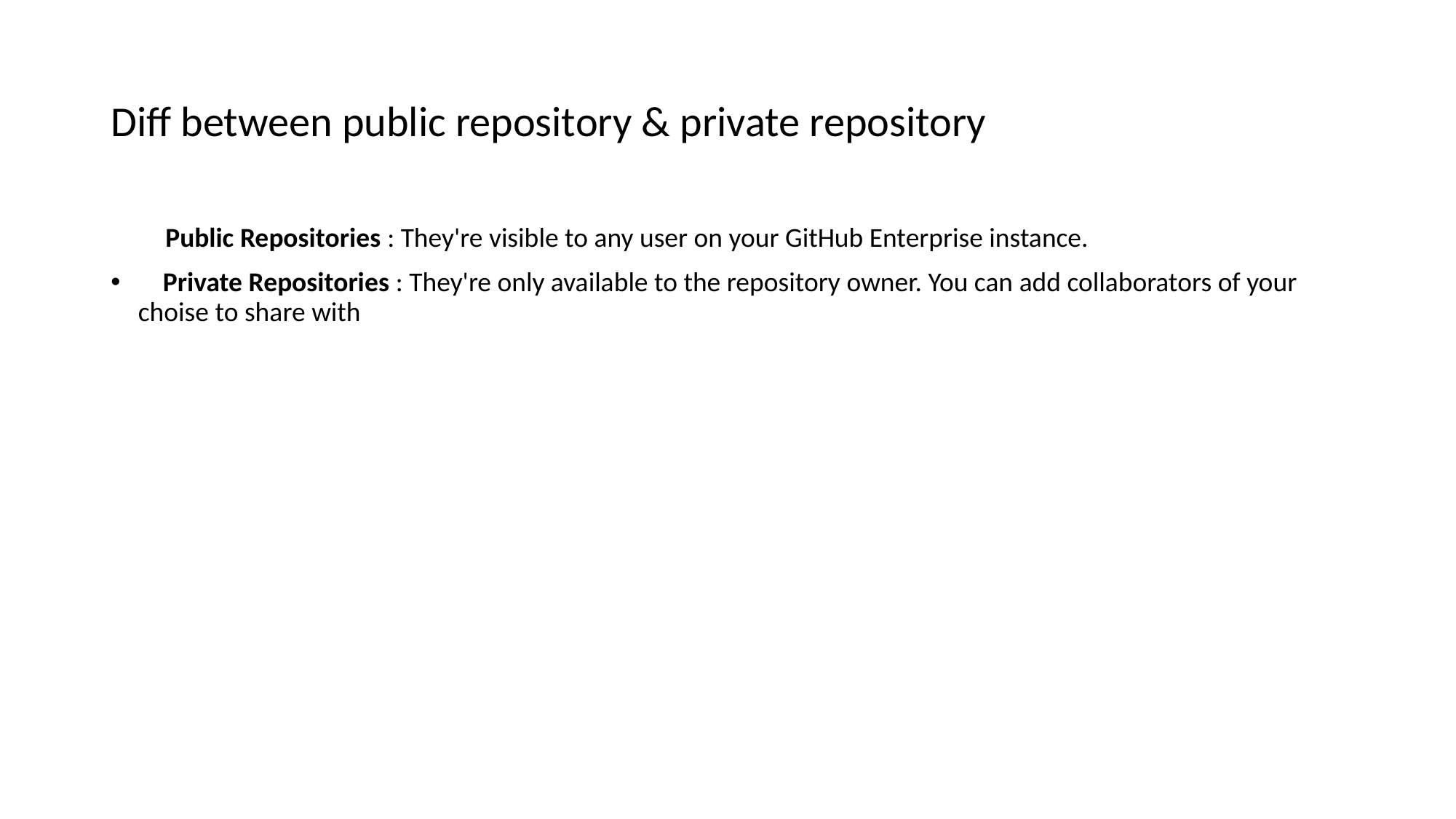

# Diff between public repository & private repository
Public Repositories : They're visible to any user on your GitHub Enterprise instance.
    Private Repositories : They're only available to the repository owner. You can add collaborators of your       choise to share with